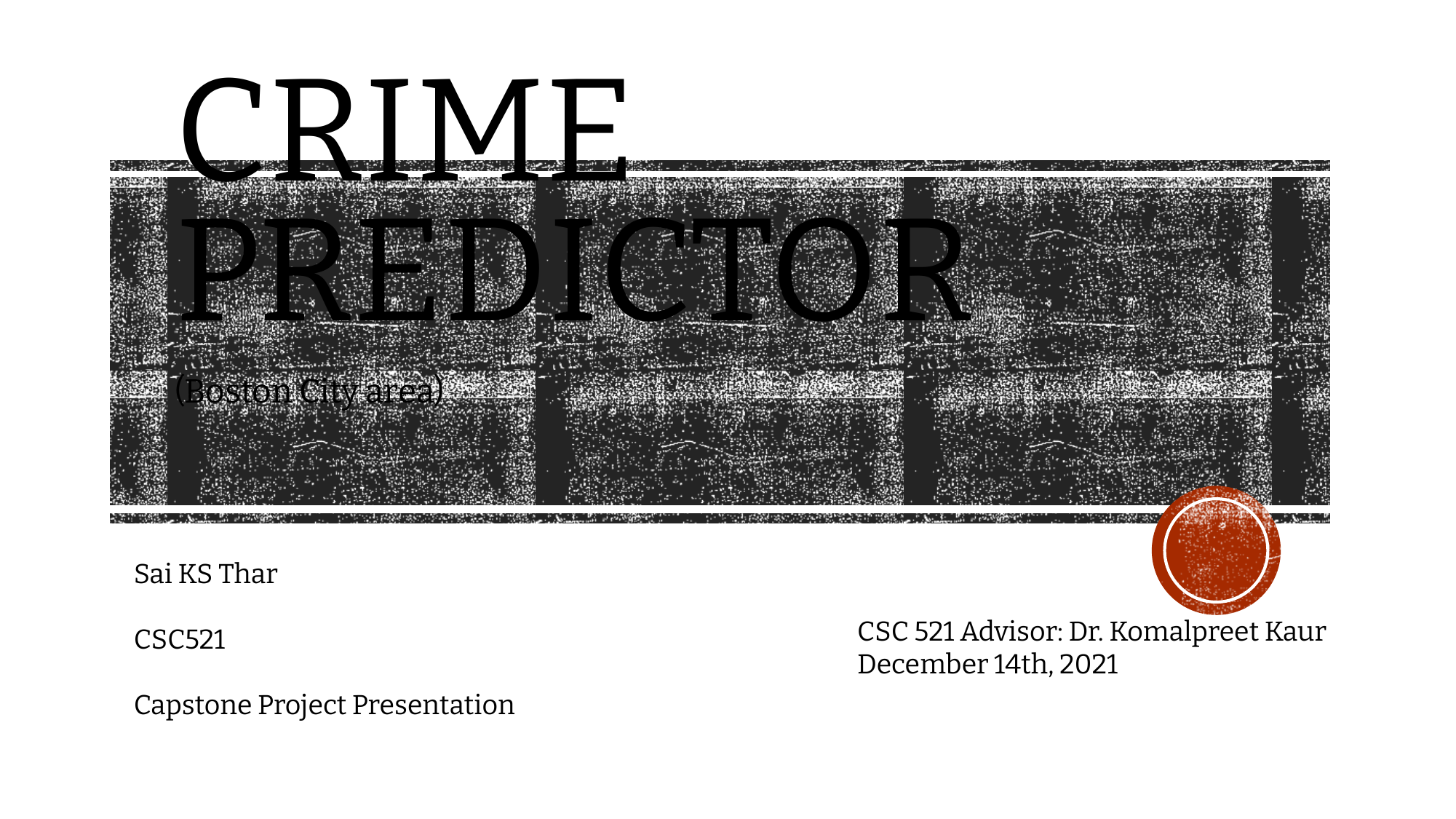

# Crime predictor
(Boston City area)
Sai KS Thar
CSC521
Capstone Project Presentation
CSC 521 Advisor: Dr. Komalpreet Kaur
December 14th, 2021